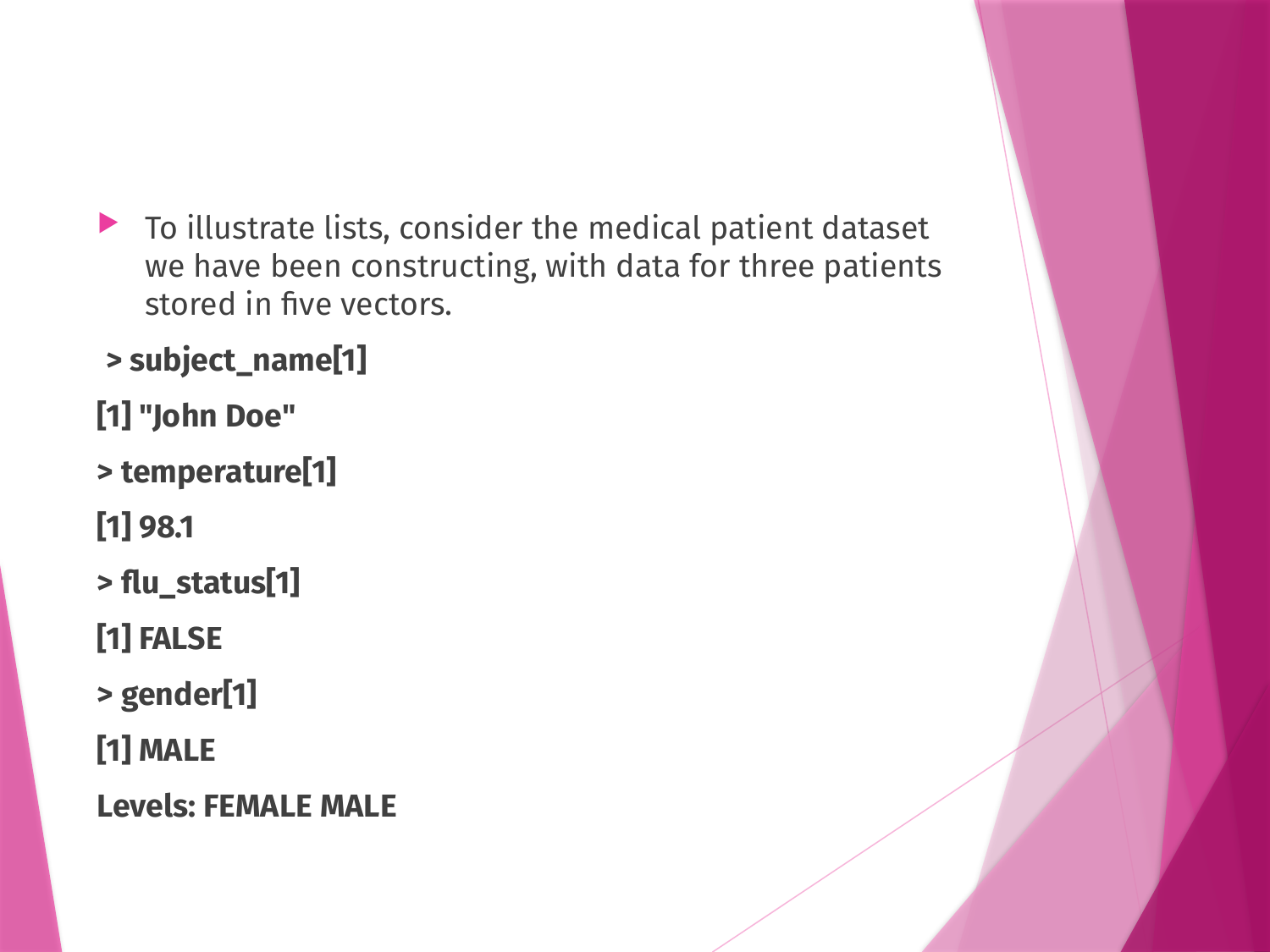

#
To illustrate lists, consider the medical patient dataset we have been constructing, with data for three patients stored in five vectors.
 > subject_name[1]
[1] "John Doe"
> temperature[1]
[1] 98.1
> flu_status[1]
[1] FALSE
> gender[1]
[1] MALE
Levels: FEMALE MALE